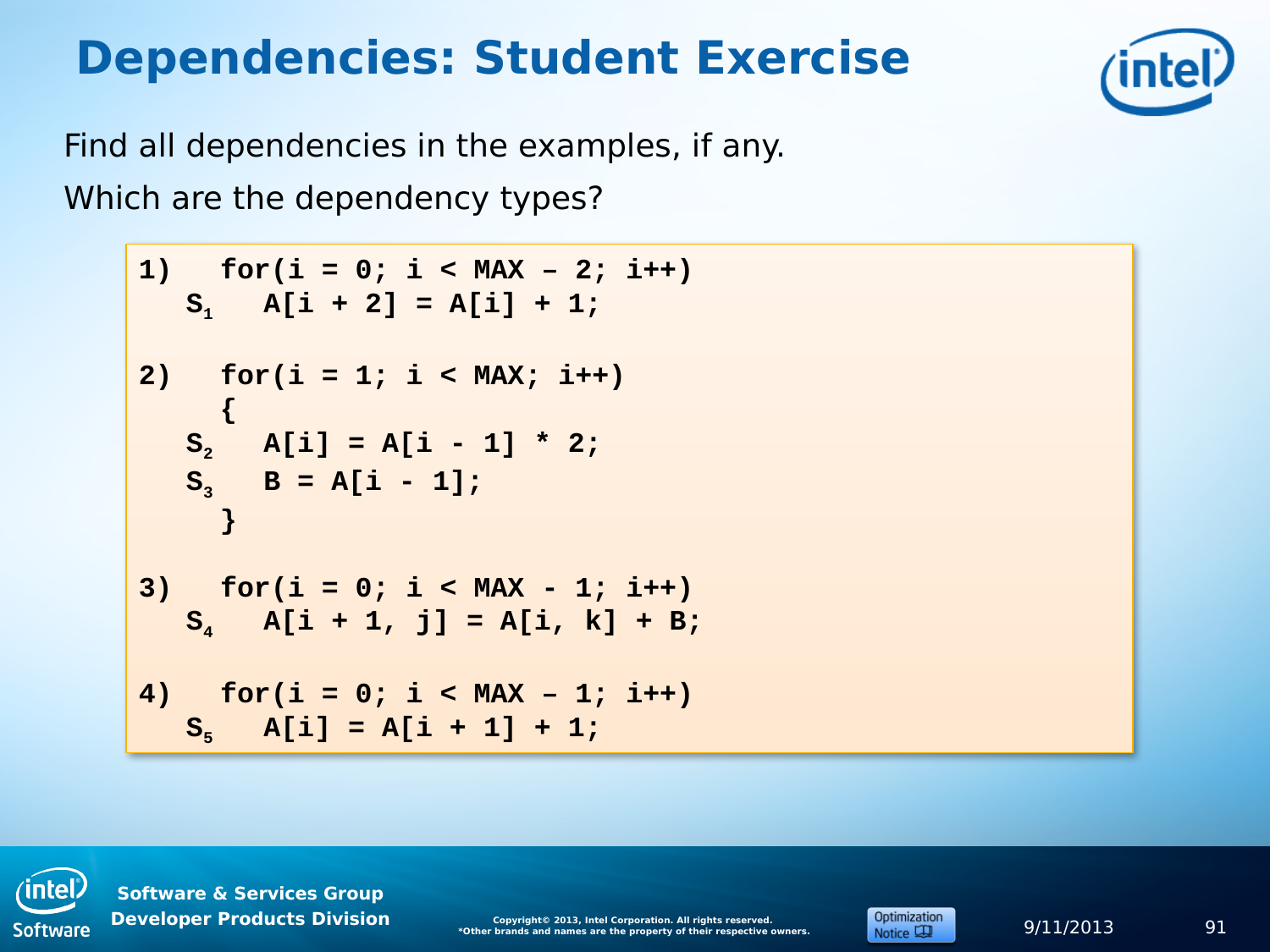

# Dependencies: Student Exercise
Find all dependencies in the examples, if any.
Which are the dependency types?
  for(i = 0; i < MAX – 2; i++)
S1   A[i + 2] = A[i] + 1;

  for(i = 1; i < MAX; i++)
  {
S2   A[i] = A[i - 1] * 2;
S3   B = A[i - 1];
  }

  for(i = 0; i < MAX - 1; i++)
S4   A[i + 1, j] = A[i, k] + B;

  for(i = 0; i < MAX – 1; i++)
S5   A[i] = A[i + 1] + 1;
9/11/2013
91